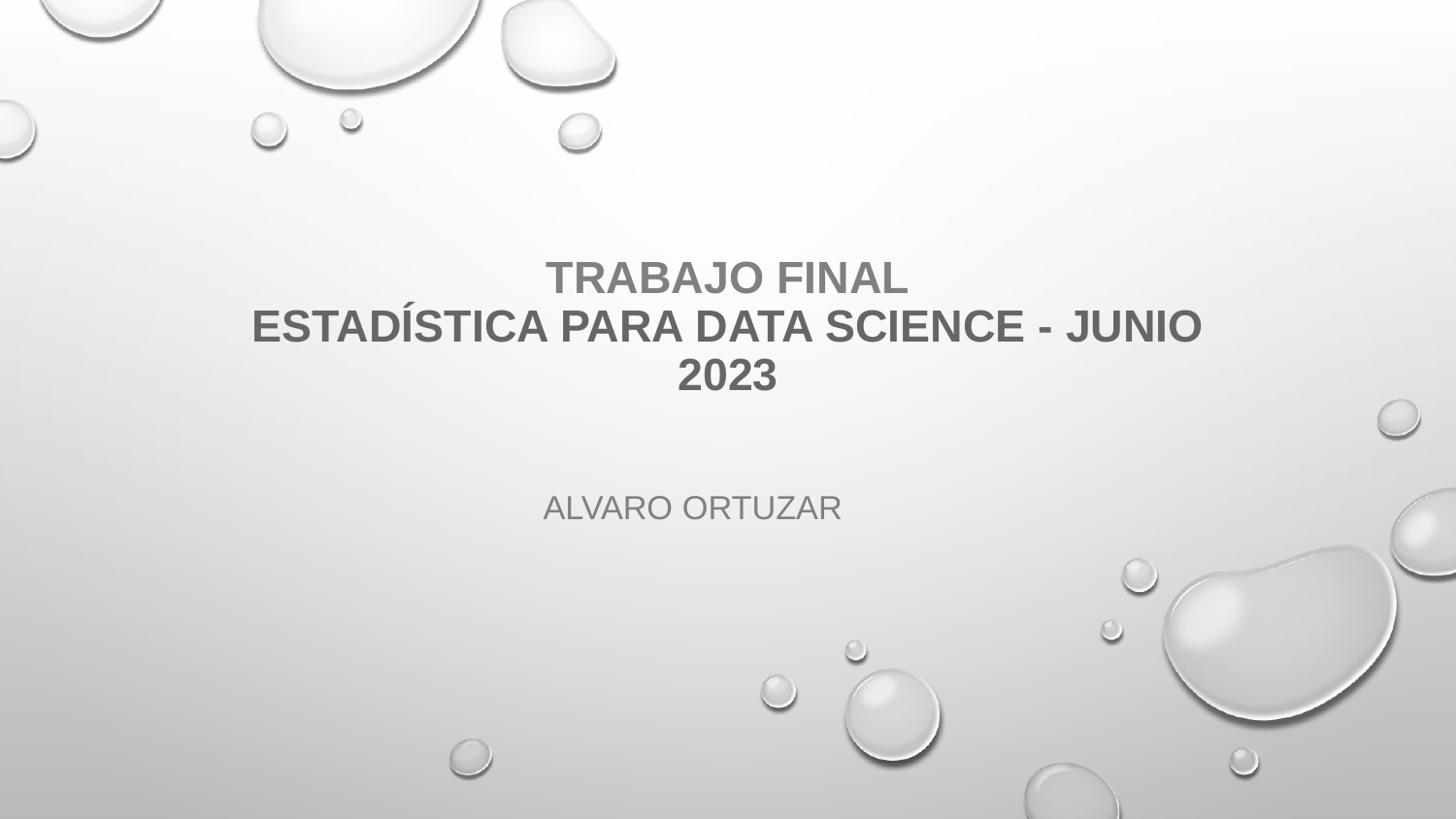

# trabajo final Estadística para Data Science - junio 2023
Alvaro Ortuzar